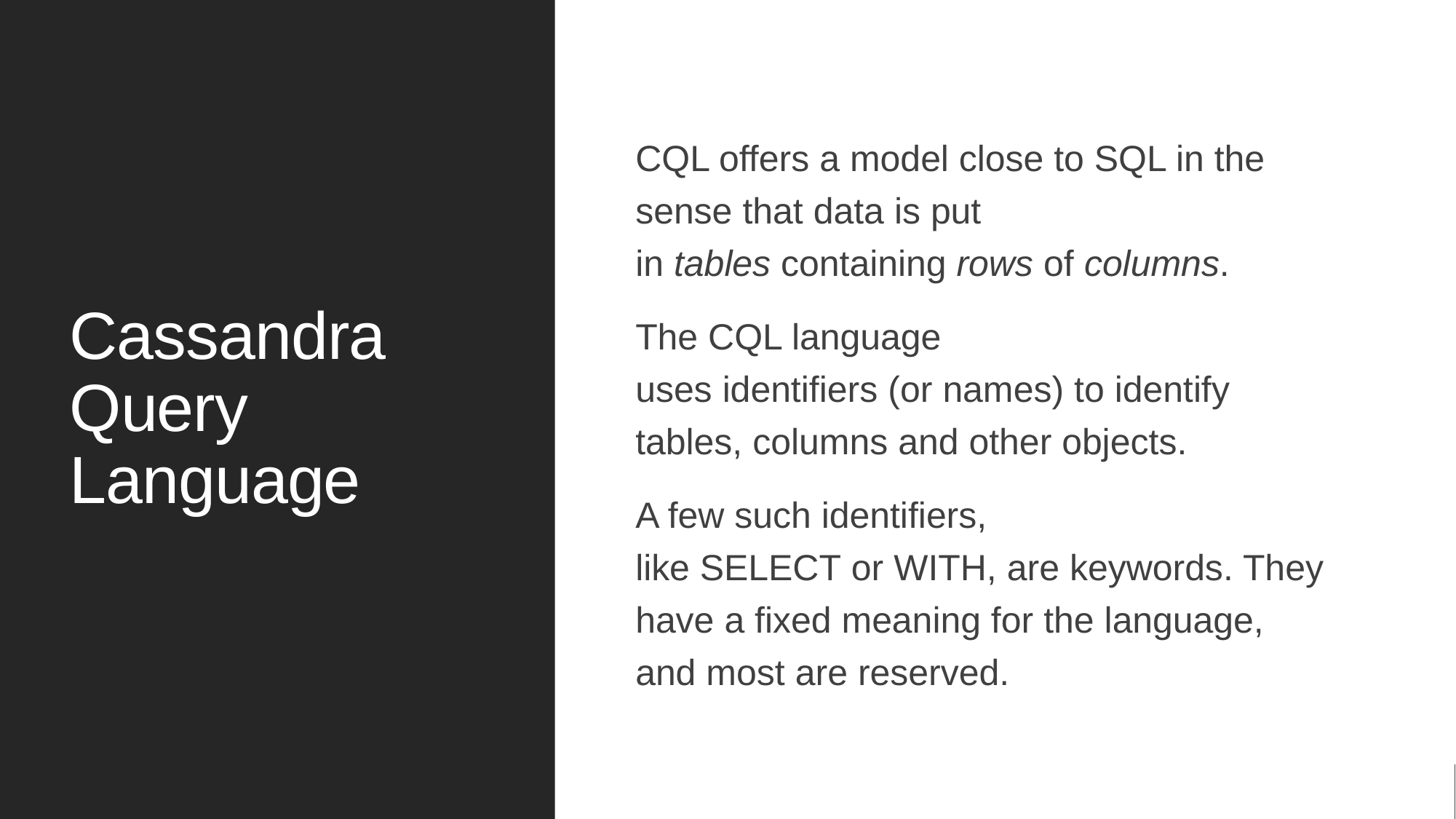

# Cassandra Query Language
CQL offers a model close to SQL in the sense that data is put in tables containing rows of columns.
The CQL language uses identifiers (or names) to identify tables, columns and other objects.
A few such identifiers, like SELECT or WITH, are keywords. They have a fixed meaning for the language, and most are reserved.